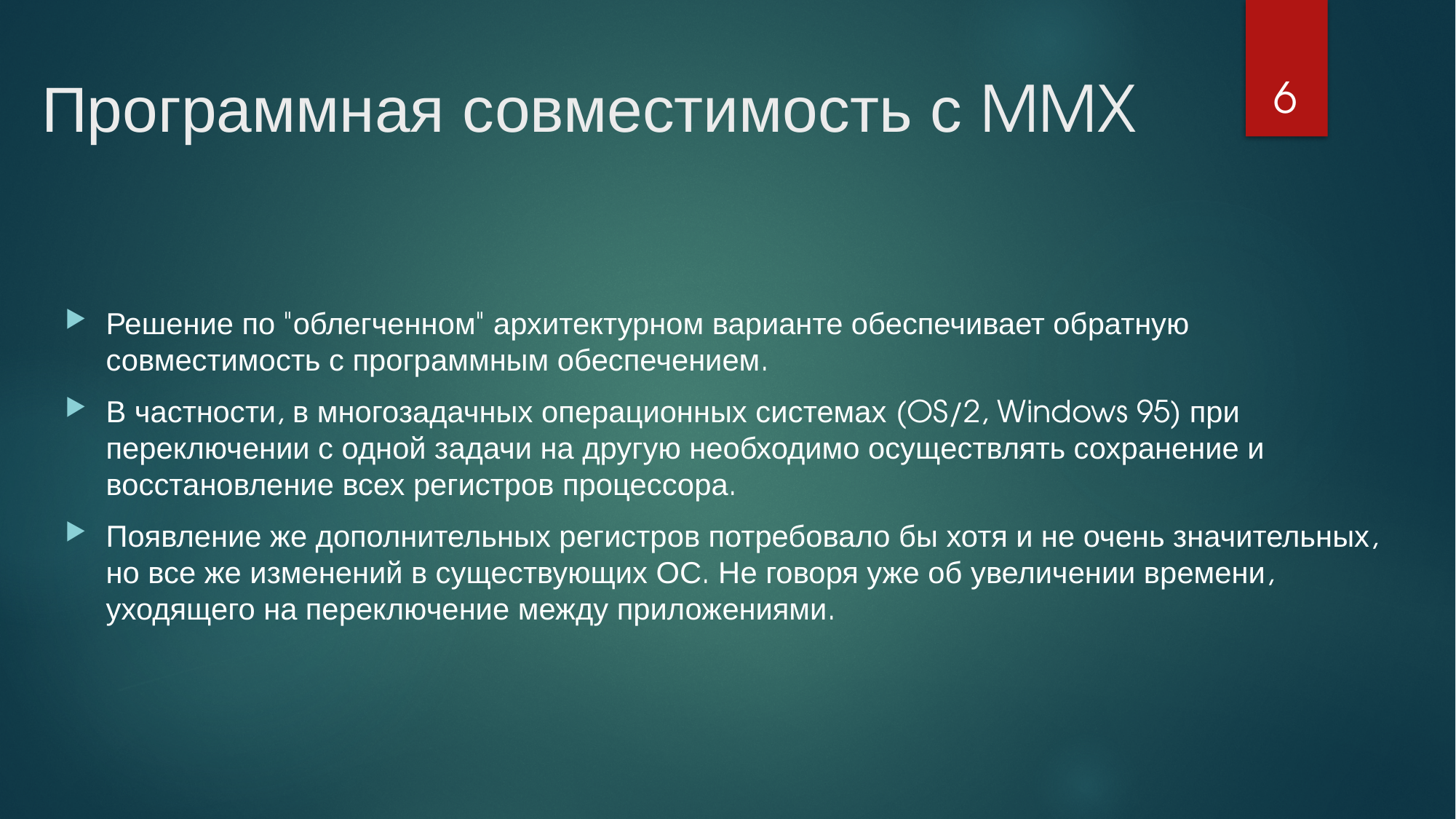

6
# Программная совместимость с MMX
Решение по "облегченном" архитектурном варианте обеспечивает обратную совместимость с программным обеспечением.
В частности, в многозадачных операционных системах (OS/2, Windows 95) при переключении с одной задачи на другую необходимо осуществлять сохранение и восстановление всех регистров процессора.
Появление же дополнительных регистров потребовало бы хотя и не очень значительных, но все же изменений в существующих ОС. Не говоря уже об увеличении времени, уходящего на переключение между приложениями.